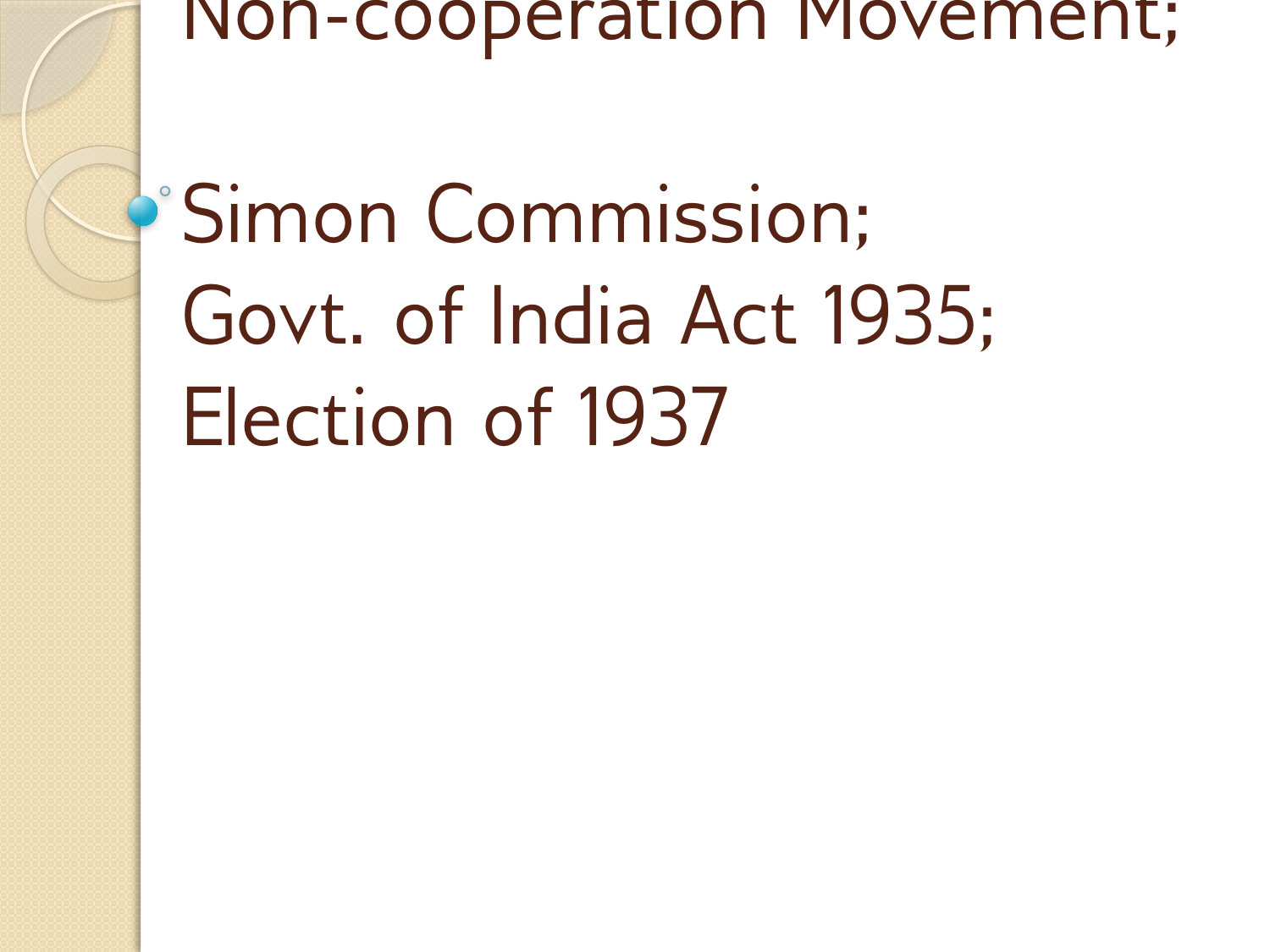

# Non-cooperation Movement; Simon Commission; Govt. of India Act 1935; Election of 1937